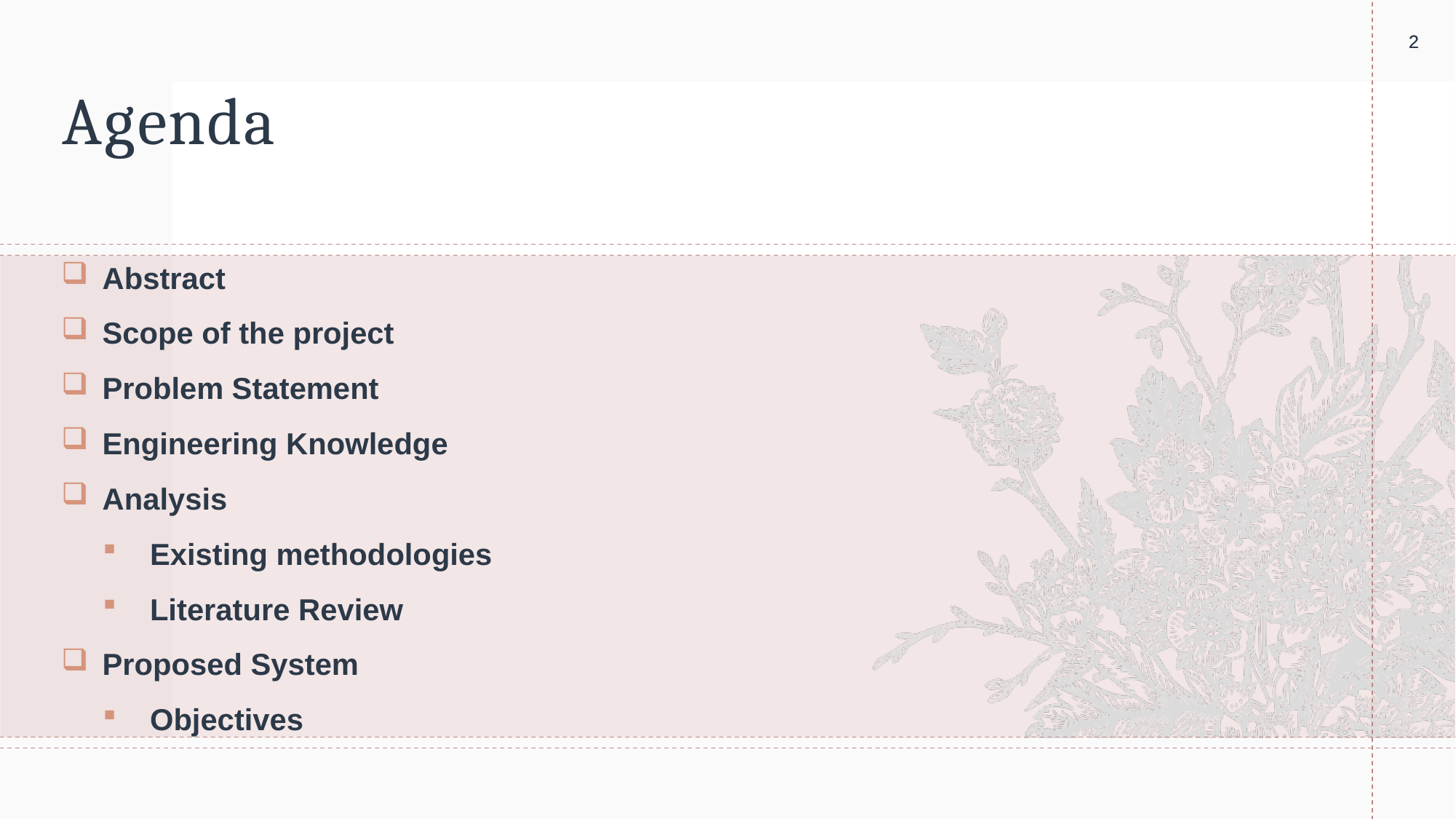

2
2
# Agenda
Abstract
Scope of the project
Problem Statement
Engineering Knowledge
Analysis
Existing methodologies
Literature Review
Proposed System
Objectives